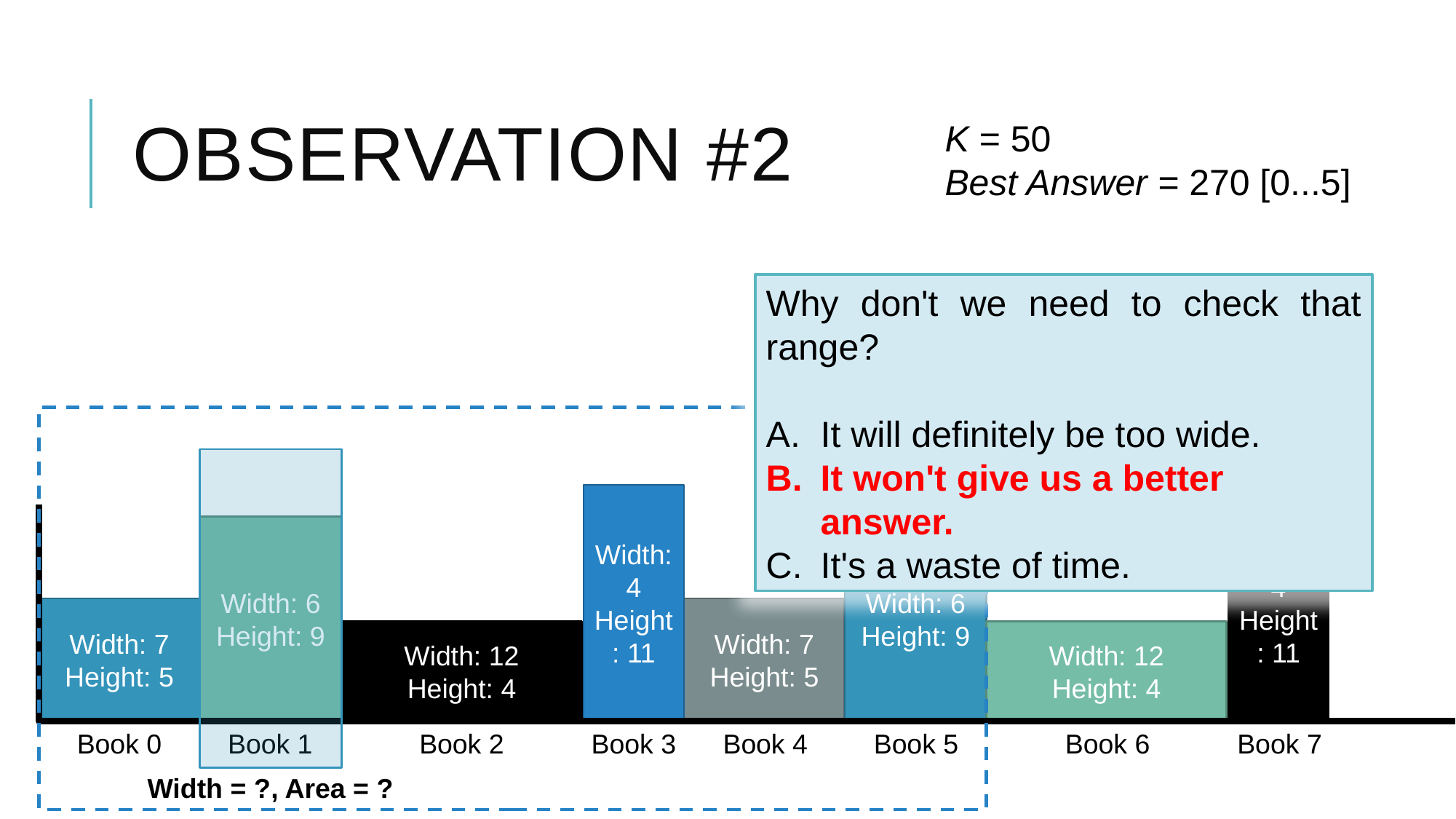

# Observation #2
K = 50
Best Answer = 270 [0...5]
Why don't we need to check that range?

It will definitely be too wide.
It won't give us a better answer.
It's a waste of time.

Width = ?, Area = ?
Width: 4
Height: 11
Width: 4
Height: 11

Width: 6
Height: 9
Width: 6
Height: 9
Width: 7
Height: 5
Width: 7
Height: 5
Width: 12
Height: 4
Width: 12
Height: 4
Book 0
Book 1
Book 2
Book 3
Book 4
Book 5
Book 6
Book 7